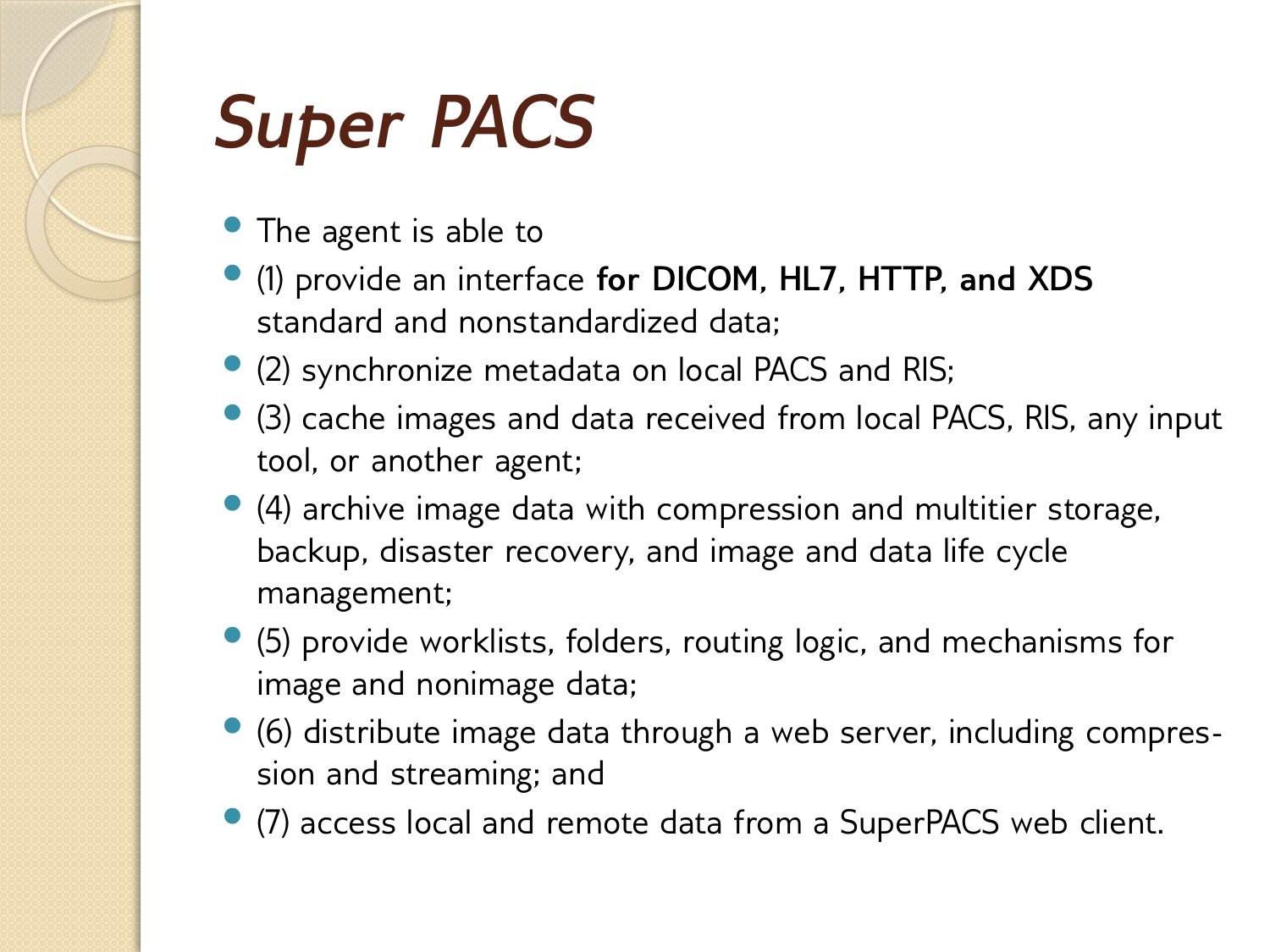

# Super­ PACS
The agent is able to
(1) provide an interface for DICOM, HL7, HTTP, and XDS standard and nonstandardized data;
(2) synchronize metadata on local PACS and RIS;
(3) cache images and data received from local PACS, RIS, any input tool, or another agent;
(4) archive image data with compression and multitier storage, backup, disaster recovery, and image and data life­ cycle management;
(5) provide­ worklists, folders, routing logic, and mechanisms for image and nonimage data;
(6) distribute image data through a web server, including compres-sion and streaming; and
(7) access local and remote data from a SuperPACS web client.